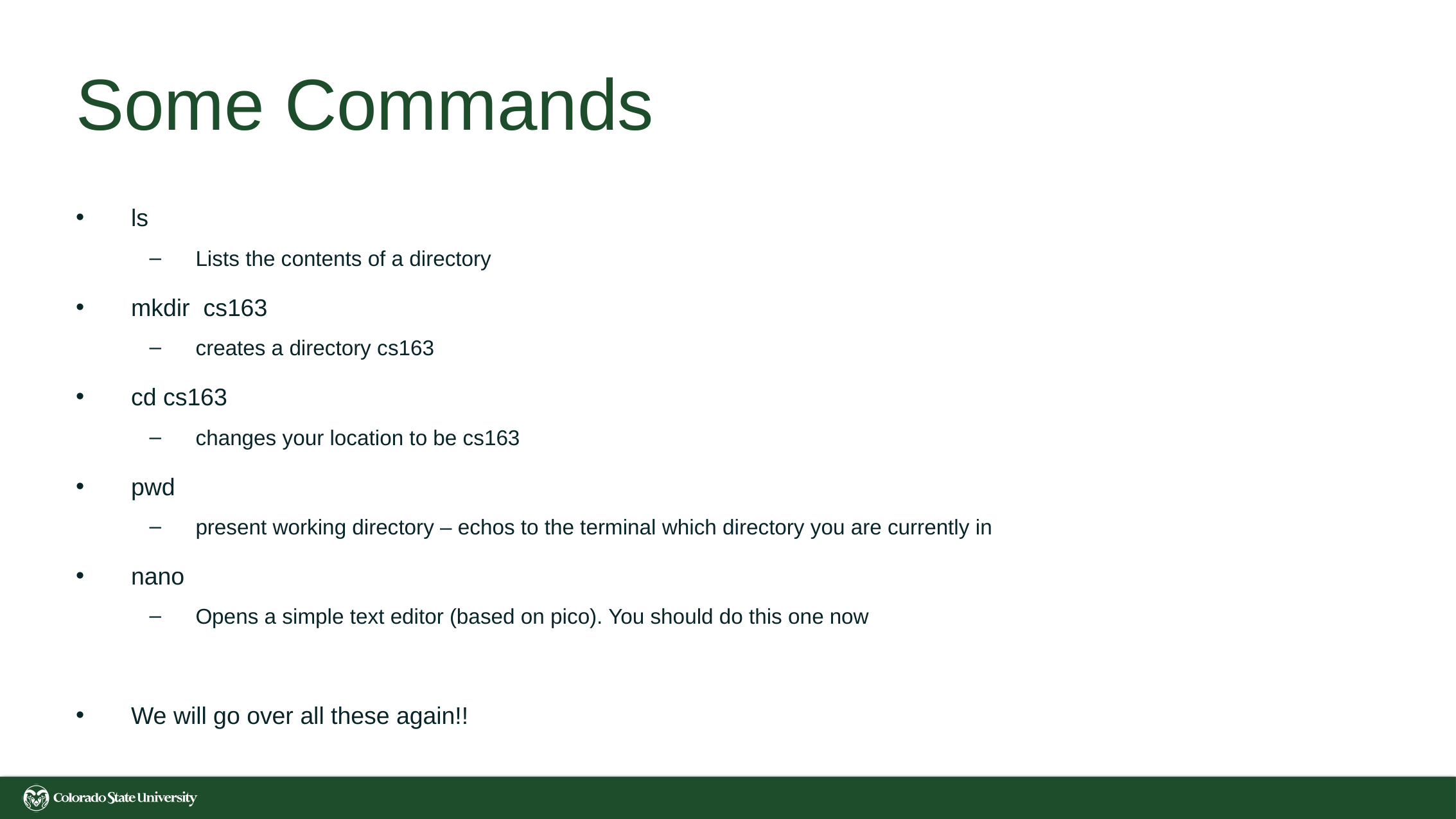

# Some Commands
ls
Lists the contents of a directory
mkdir  cs163
creates a directory cs163
cd cs163
changes your location to be cs163
pwd
present working directory – echos to the terminal which directory you are currently in
nano
Opens a simple text editor (based on pico). You should do this one now

We will go over all these again!!